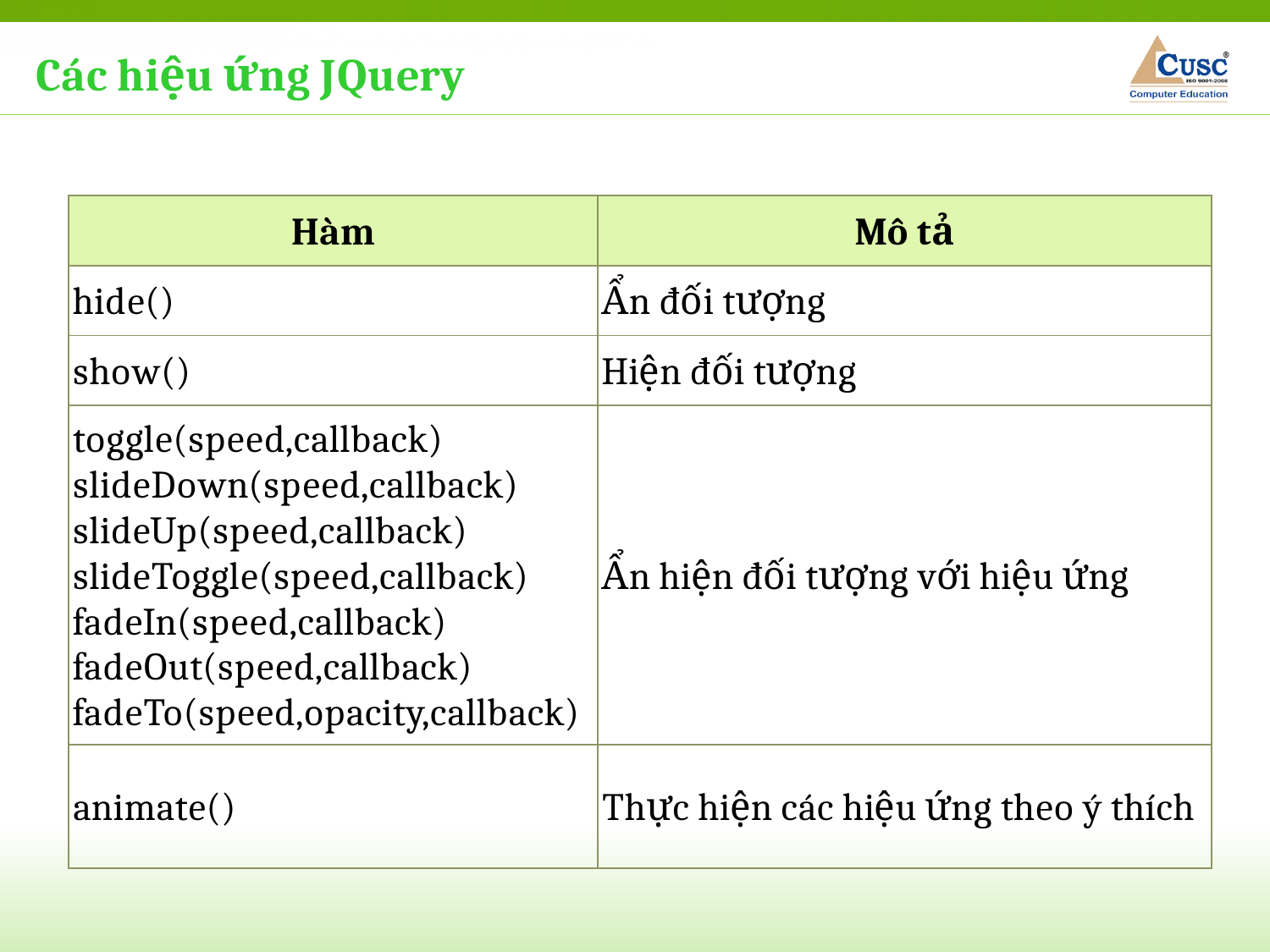

Các hiệu ứng JQuery
| Hàm | Mô tả |
| --- | --- |
| hide() | Ẩn đối tượng |
| show() | Hiện đối tượng |
| toggle(speed,callback) slideDown(speed,callback) slideUp(speed,callback) slideToggle(speed,callback) fadeIn(speed,callback) fadeOut(speed,callback) fadeTo(speed,opacity,callback) | Ẩn hiện đối tượng với hiệu ứng |
| animate() | Thực hiện các hiệu ứng theo ý thích |